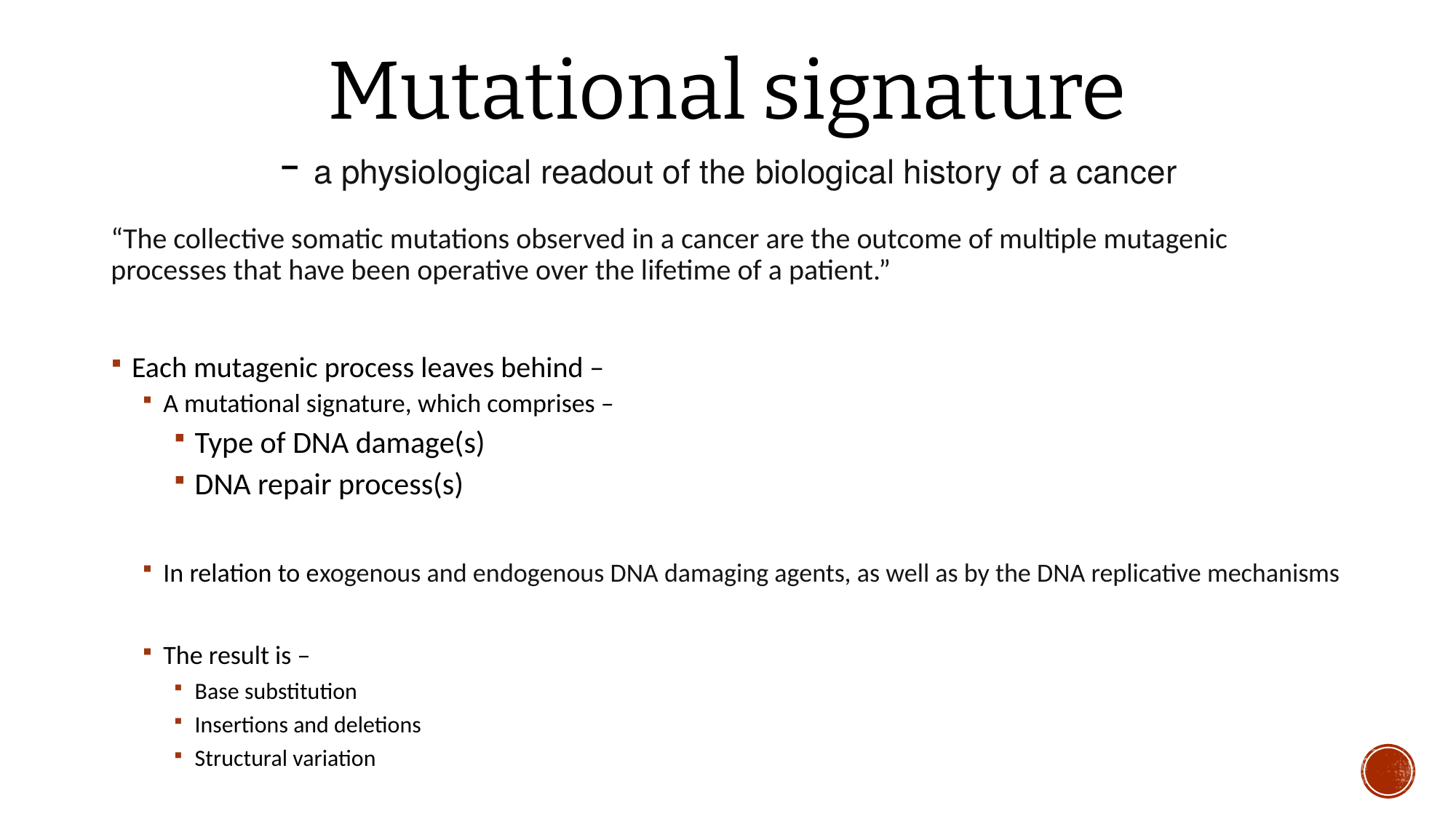

# Mutational signature - a physiological readout of the biological history of a cancer
“The collective somatic mutations observed in a cancer are the outcome of multiple mutagenic processes that have been operative over the lifetime of a patient.”

Each mutagenic process leaves behind –
A mutational signature, which comprises –
Type of DNA damage(s)
DNA repair process(s)

In relation to exogenous and endogenous DNA damaging agents, as well as by the DNA replicative mechanisms

The result is –
Base substitution
Insertions and deletions
Structural variation